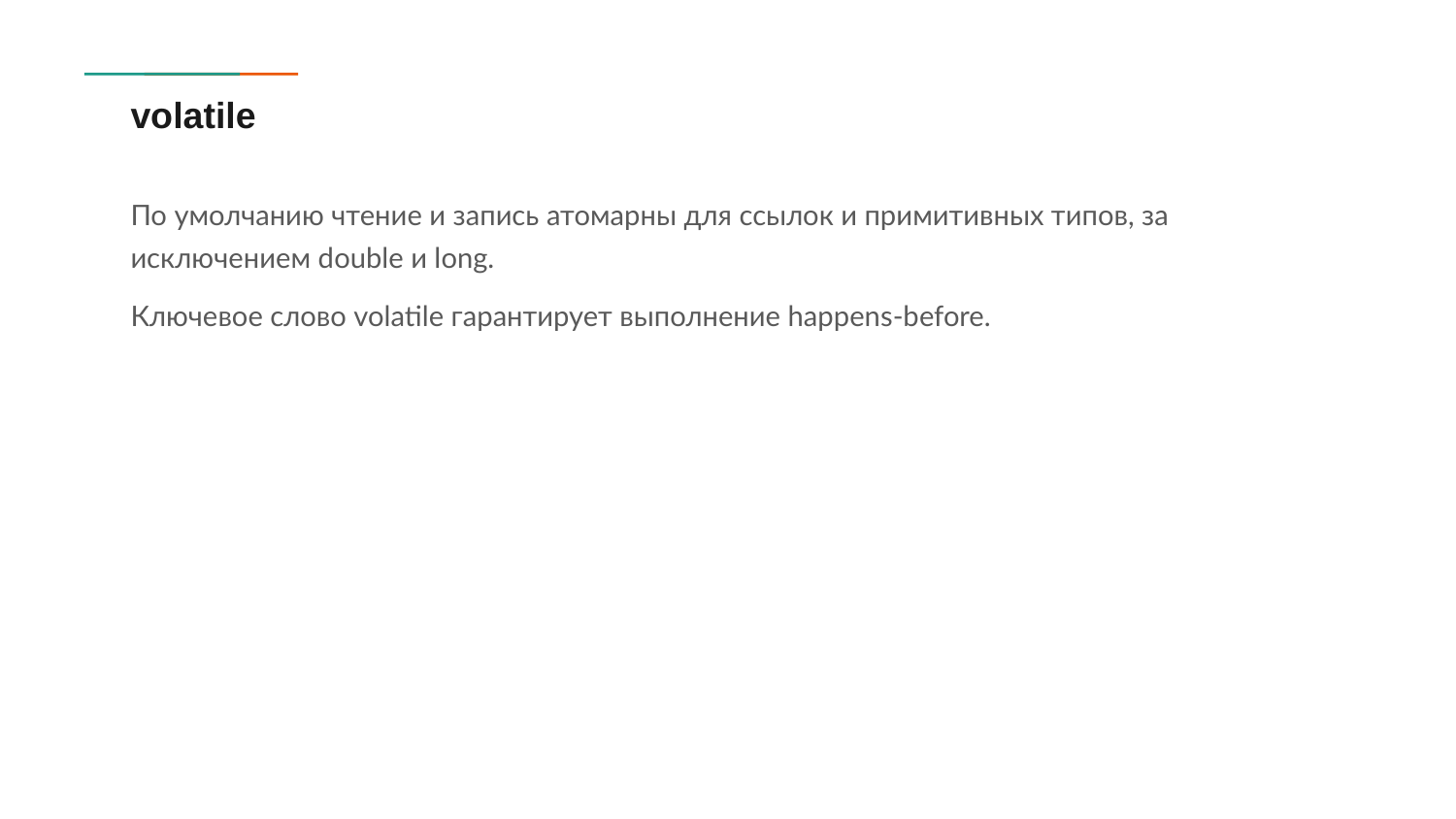

# volatile
По умолчанию чтение и запись атомарны для ссылок и примитивных типов, за исключением double и long.
Ключевое слово volatile гарантирует выполнение happens-before.